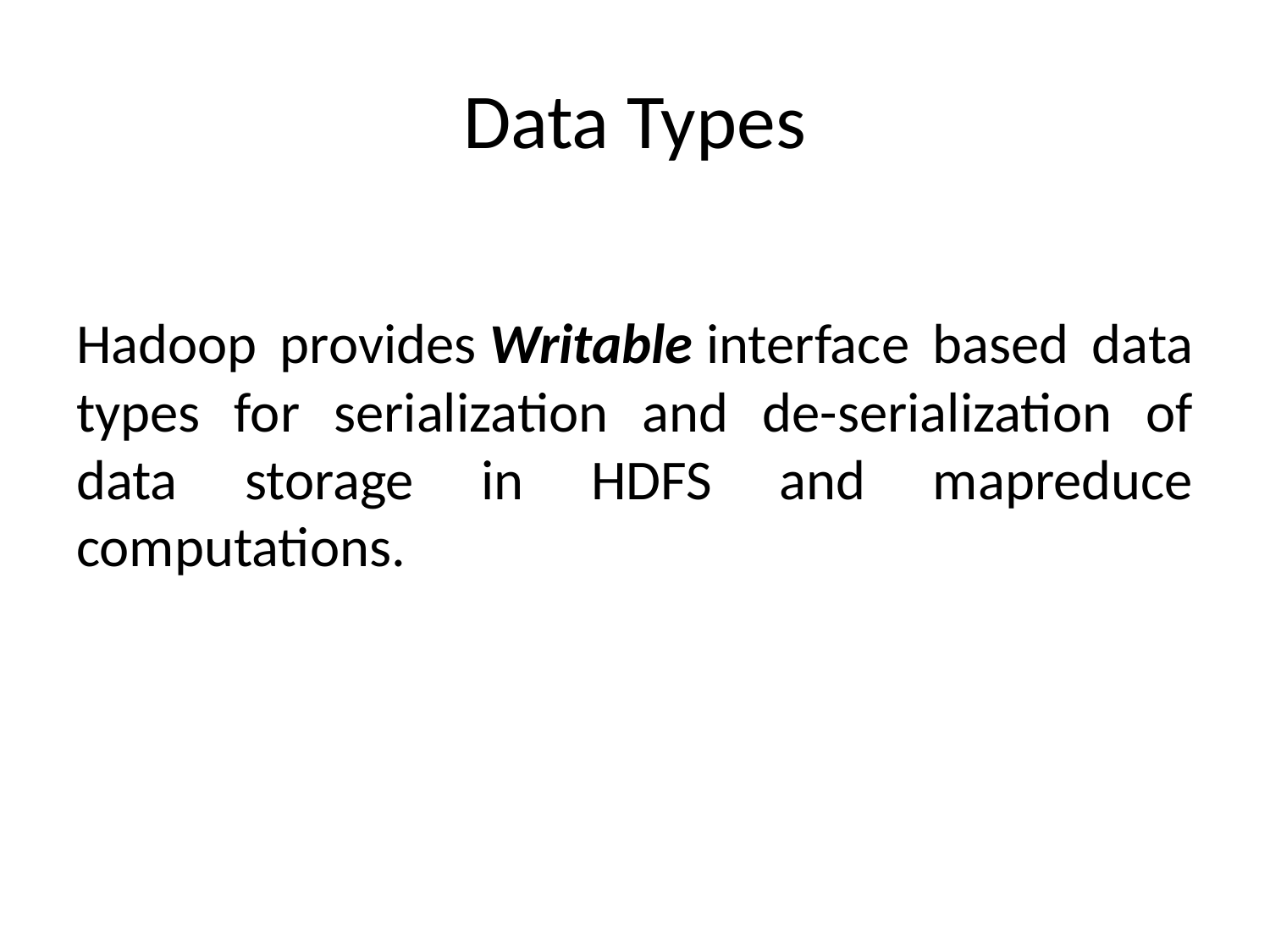

# Data Types

Hadoop provides Writable interface based data types for serialization and de-serialization of data storage in HDFS and mapreduce computations.